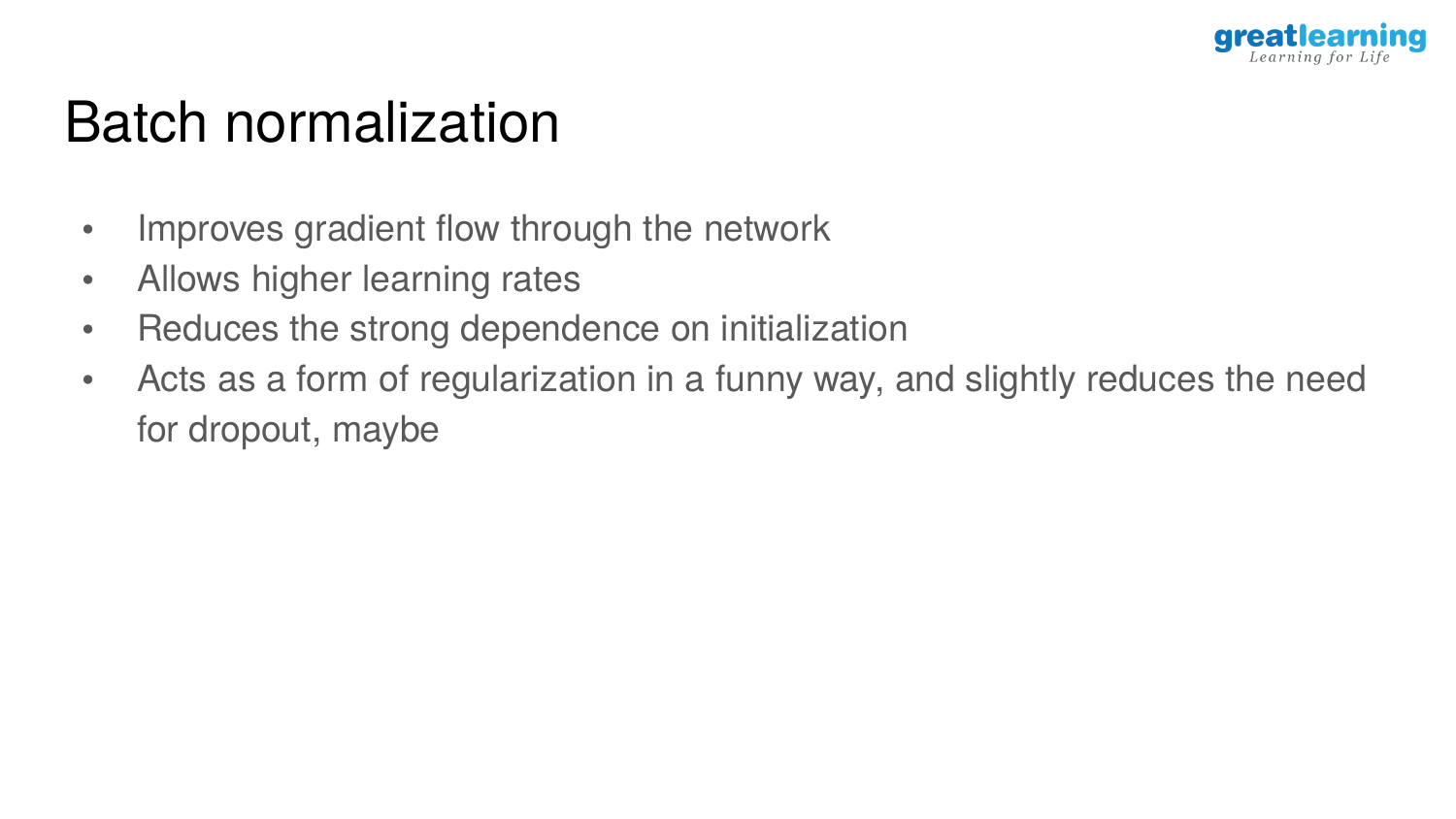

# Batch normalization
Improves gradient flow through the network
Allows higher learning rates
Reduces the strong dependence on initialization
Acts as a form of regularization in a funny way, and slightly reduces the need for dropout, maybe